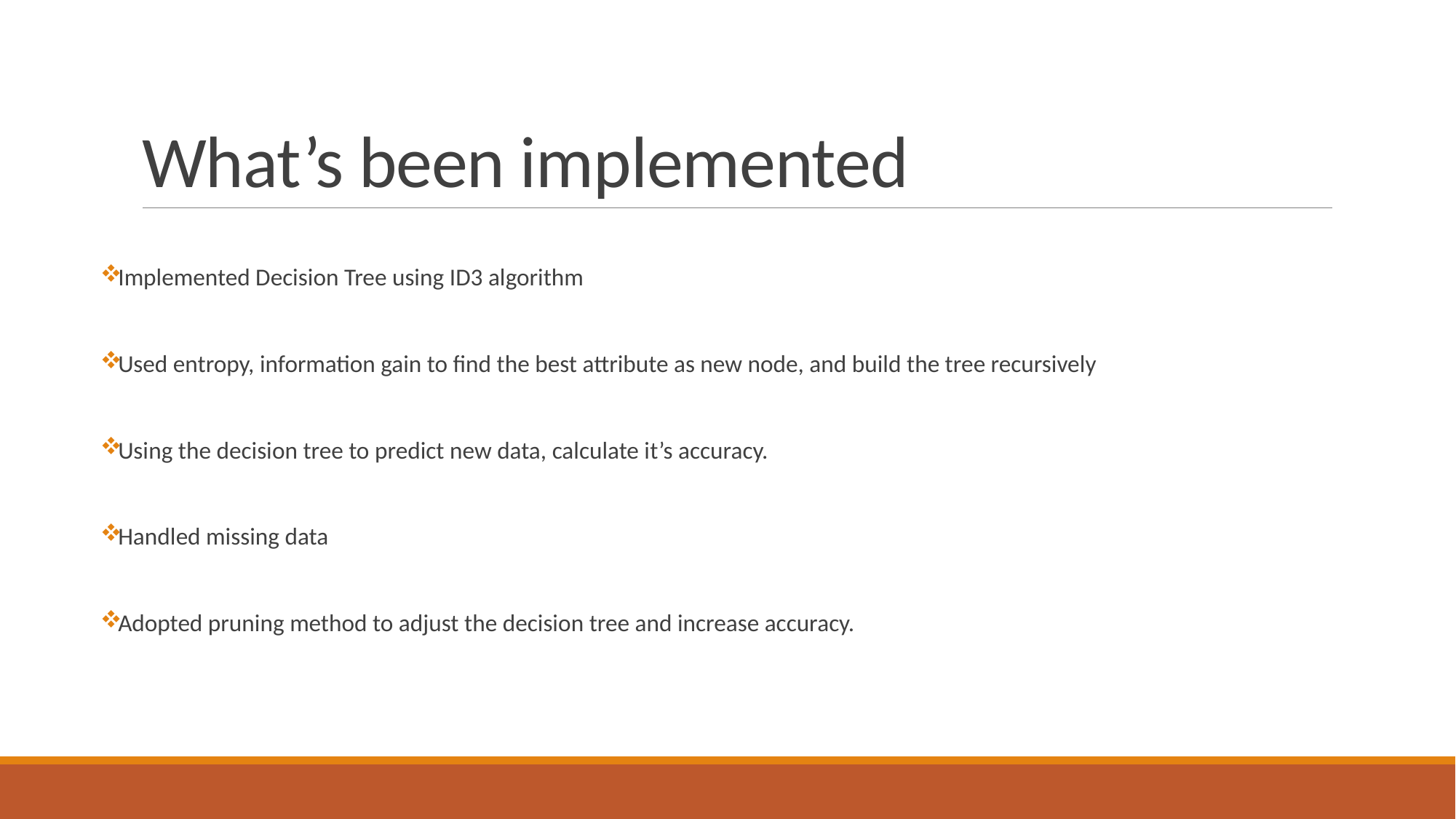

# What’s been implemented
Implemented Decision Tree using ID3 algorithm

Used entropy, information gain to find the best attribute as new node, and build the tree recursively

Using the decision tree to predict new data, calculate it’s accuracy.

Handled missing data

Adopted pruning method to adjust the decision tree and increase accuracy.